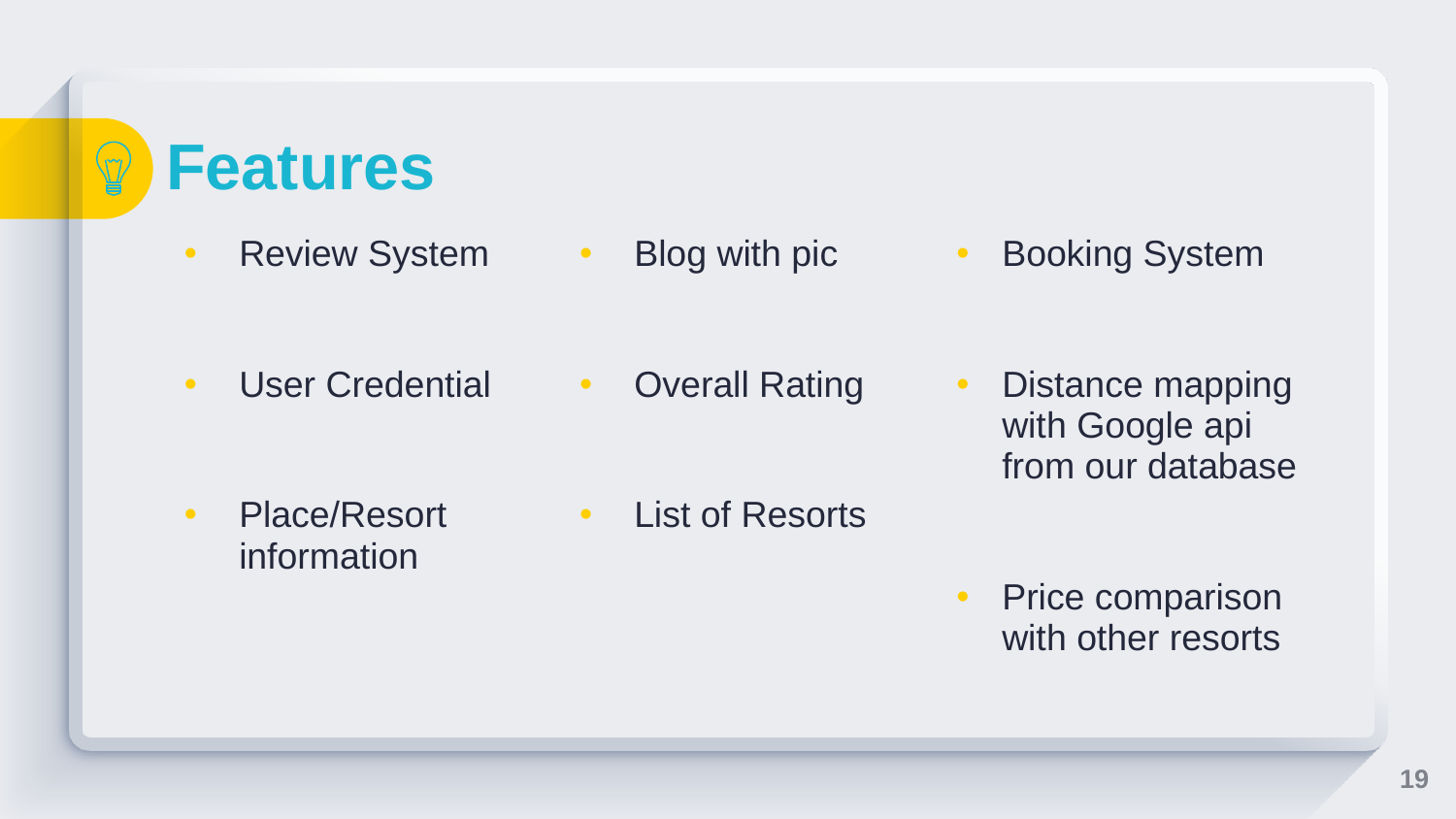

# Features

Review System

User Credential

Place/Resort information
Blog with pic

Overall Rating

List of Resorts
Booking System

Distance mapping with Google api from our database

Price comparison with other resorts

19